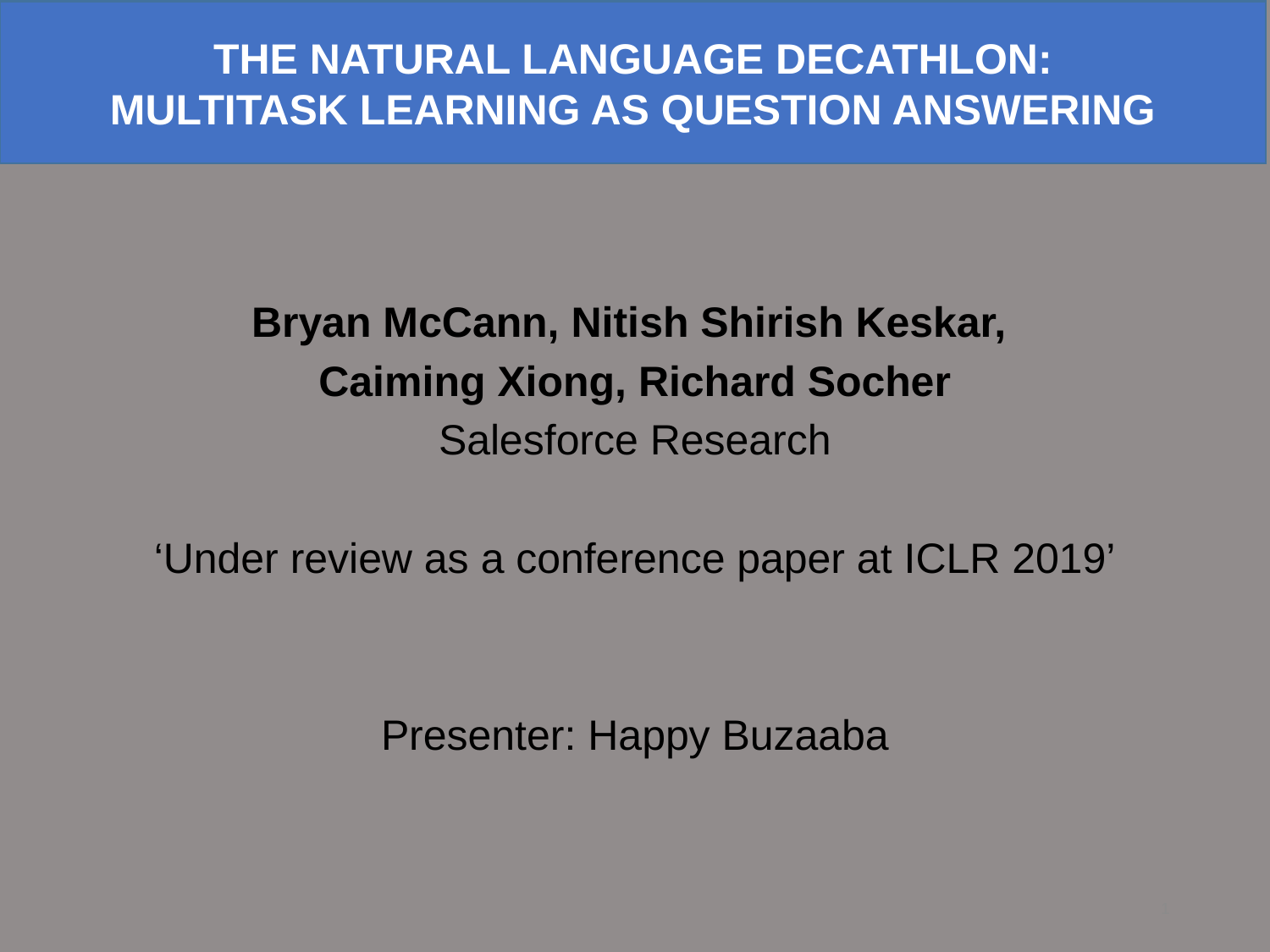

THE NATURAL LANGUAGE DECATHLON:
MULTITASK LEARNING AS QUESTION ANSWERING
Bryan McCann, Nitish Shirish Keskar,
Caiming Xiong, Richard Socher
Salesforce Research

‘Under review as a conference paper at ICLR 2019’

Presenter: Happy Buzaaba
1